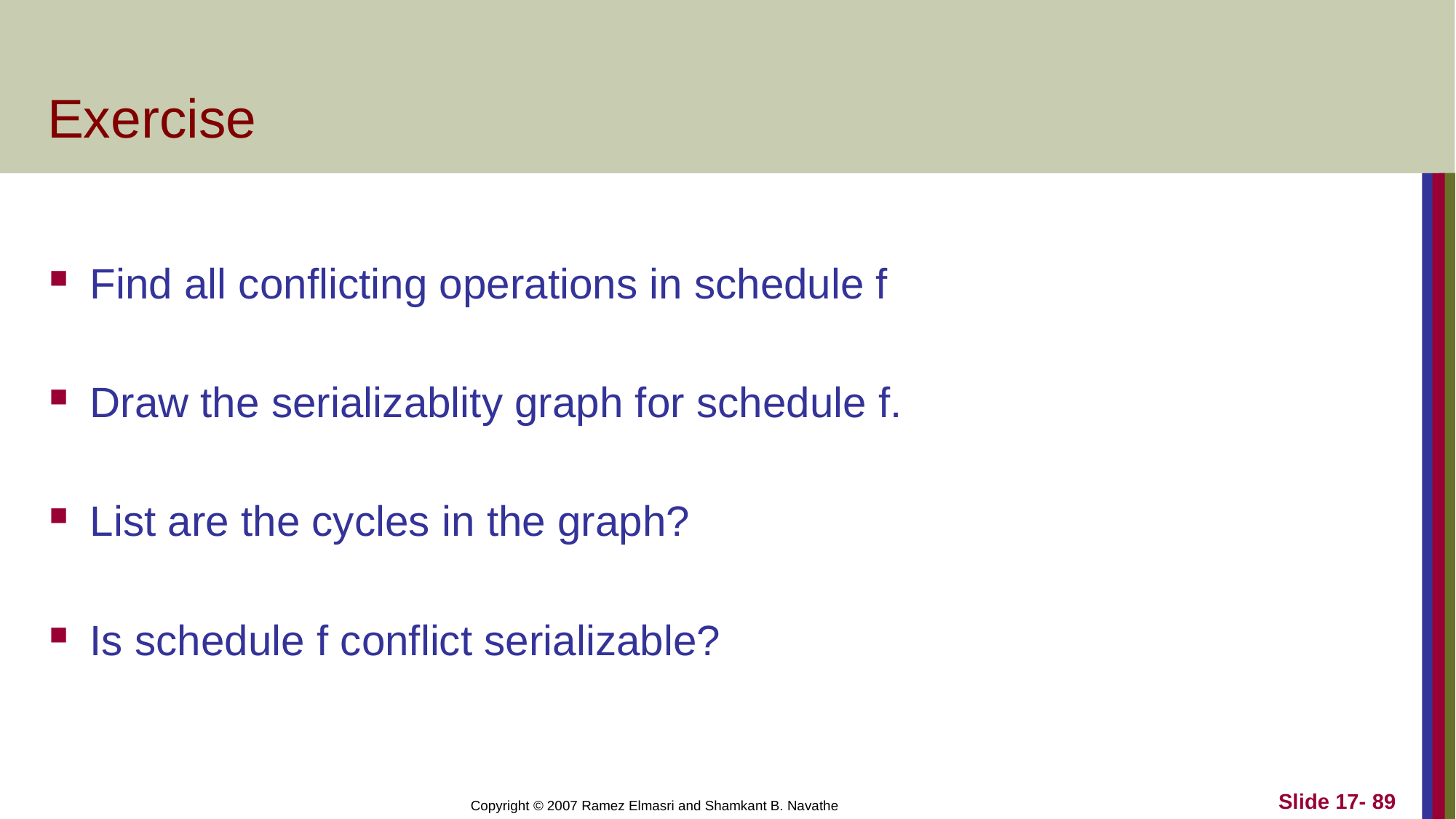

# Exercise

Find all conflicting operations in schedule f

Draw the serializablity graph for schedule f.

List are the cycles in the graph?

Is schedule f conflict serializable?
Slide 17- 89